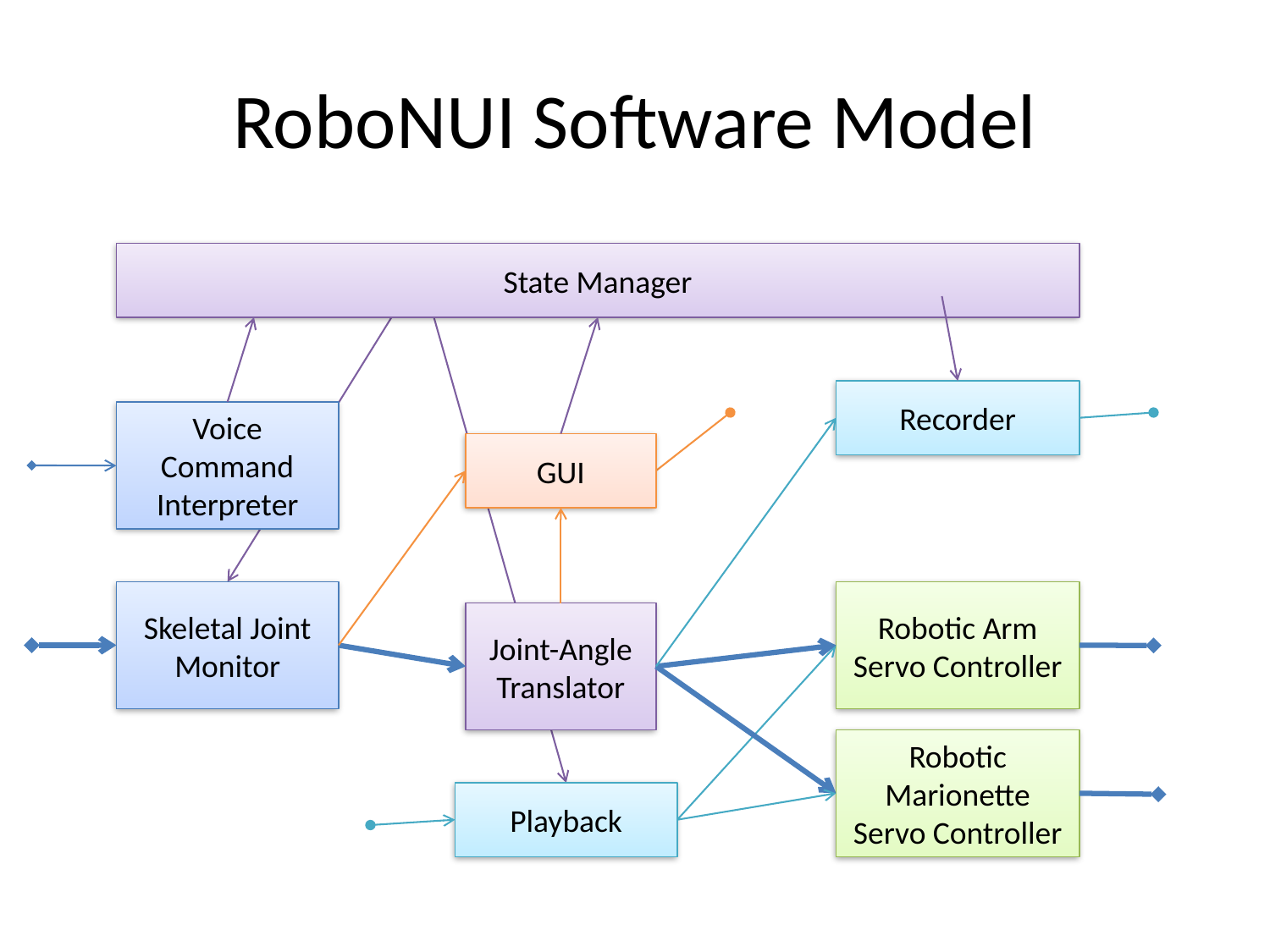

# RoboNUI Software Model
State Manager
Recorder
Voice Command Interpreter
GUI
Skeletal Joint Monitor
Robotic Arm Servo Controller
Joint-Angle Translator
Robotic Marionette Servo Controller
Playback